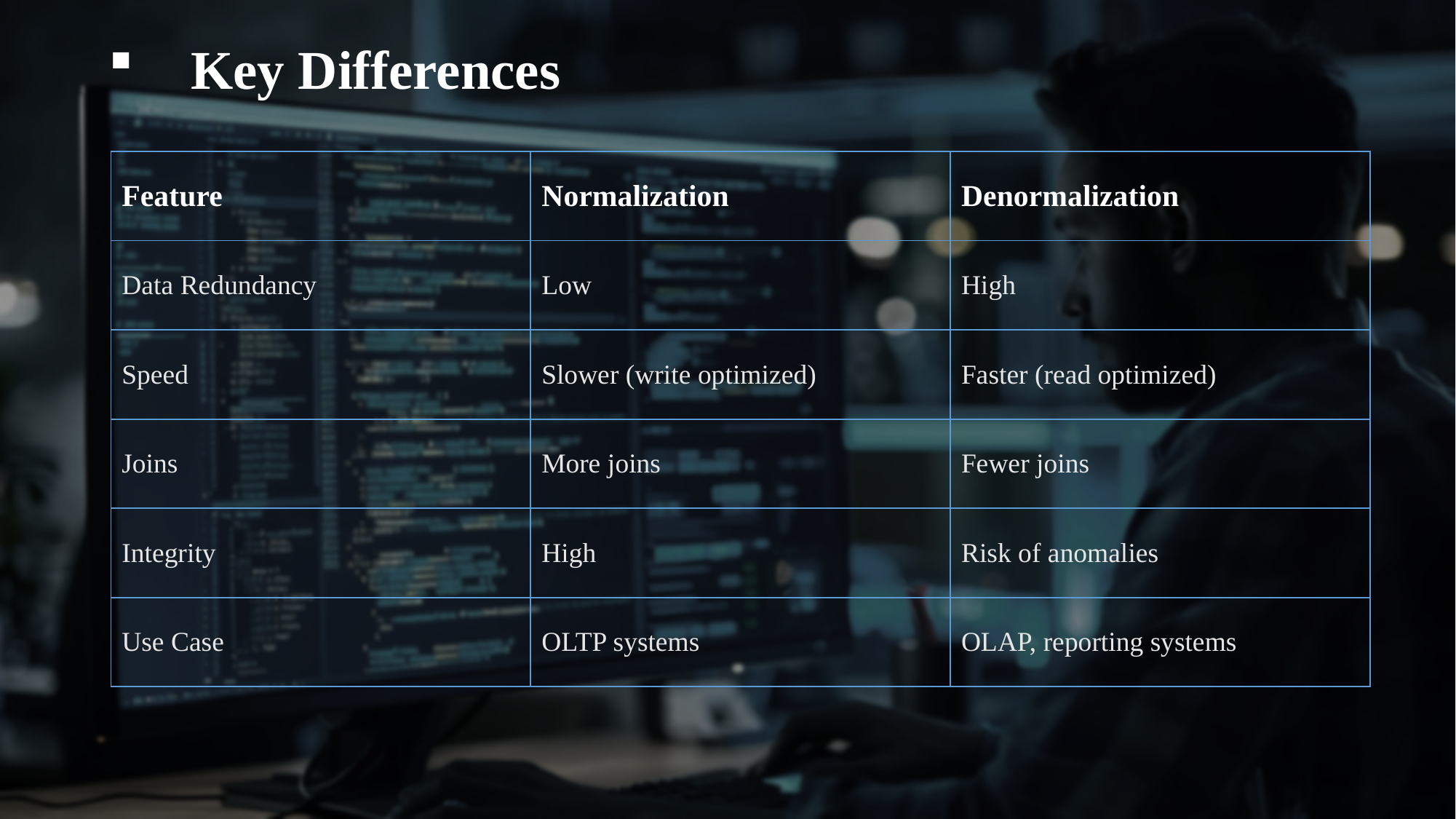

# Key Differences
| Feature | Normalization | Denormalization |
| --- | --- | --- |
| Data Redundancy | Low | High |
| Speed | Slower (write optimized) | Faster (read optimized) |
| Joins | More joins | Fewer joins |
| Integrity | High | Risk of anomalies |
| Use Case | OLTP systems | OLAP, reporting systems |